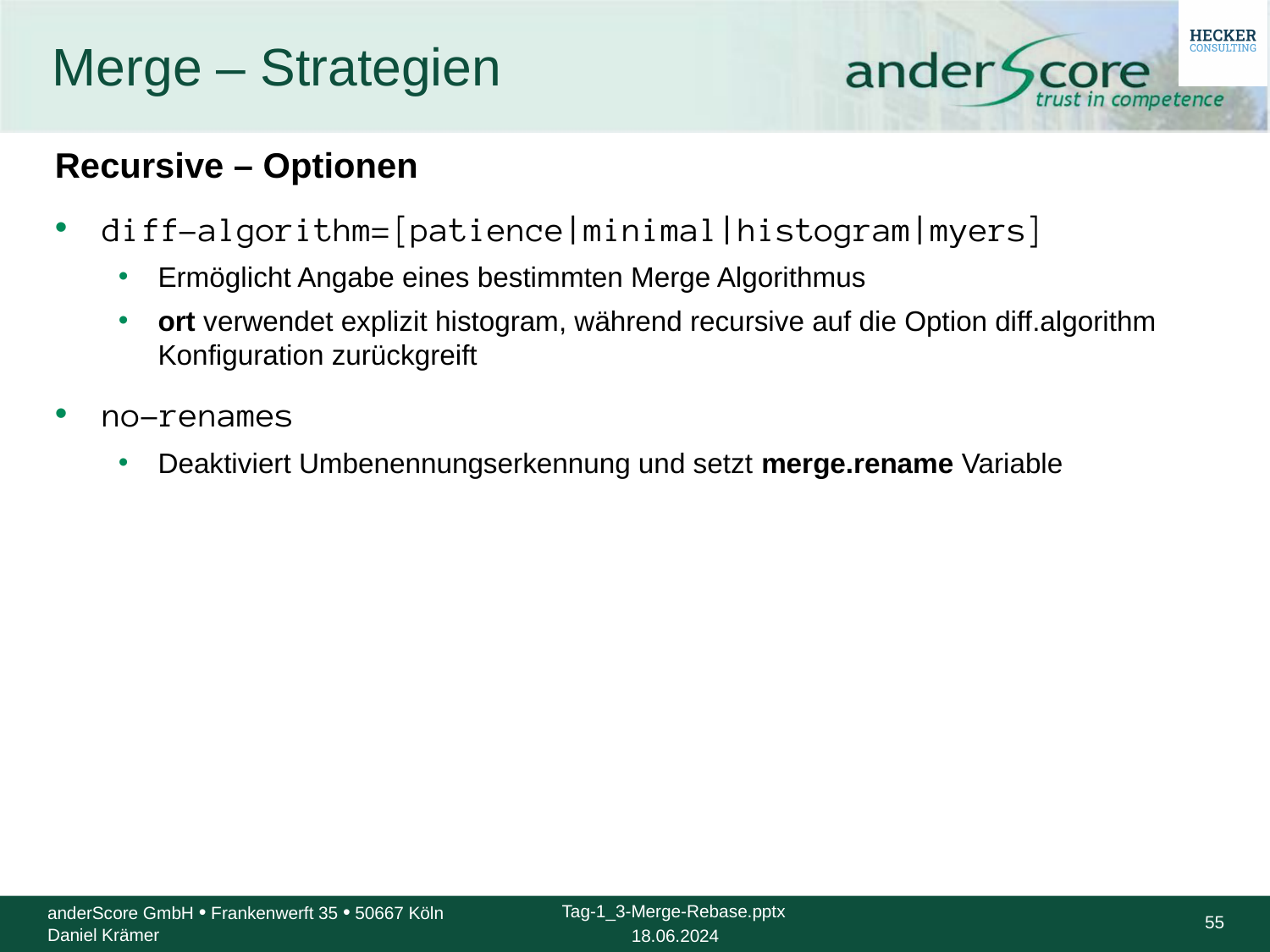

# Merge – Strategien
Recursive – Optionen
diff-algorithm=[patience|minimal|histogram|myers]
Ermöglicht Angabe eines bestimmten Merge Algorithmus
ort verwendet explizit histogram, während recursive auf die Option diff.algorithm Konfiguration zurückgreift
no-renames
Deaktiviert Umbenennungserkennung und setzt merge.rename Variable